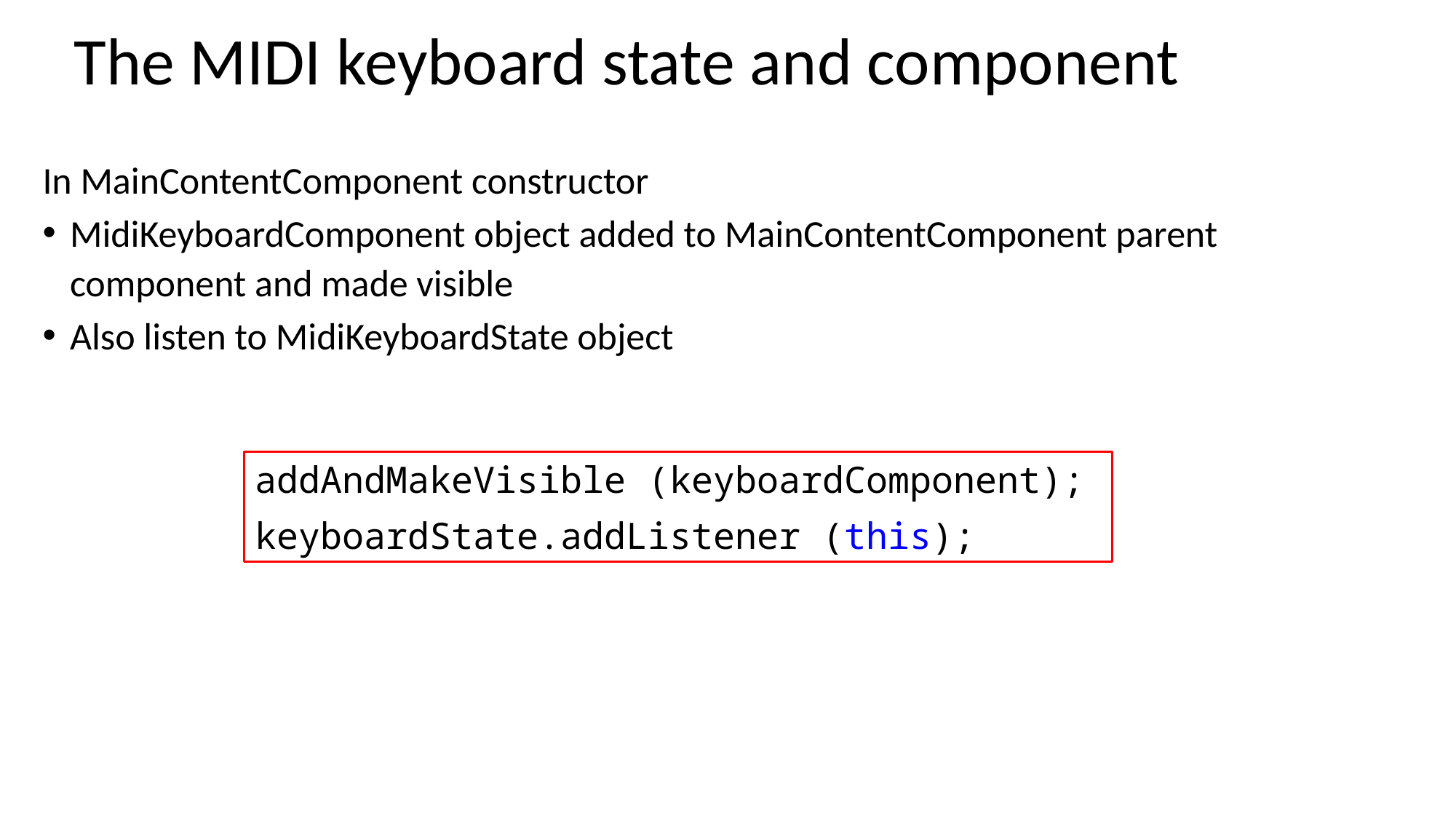

# The MIDI keyboard state and component
In MainContentComponent constructor
MidiKeyboardComponent object added to MainContentComponent parent component and made visible
Also listen to MidiKeyboardState object

addAndMakeVisible (keyboardComponent);
keyboardState.addListener (this);